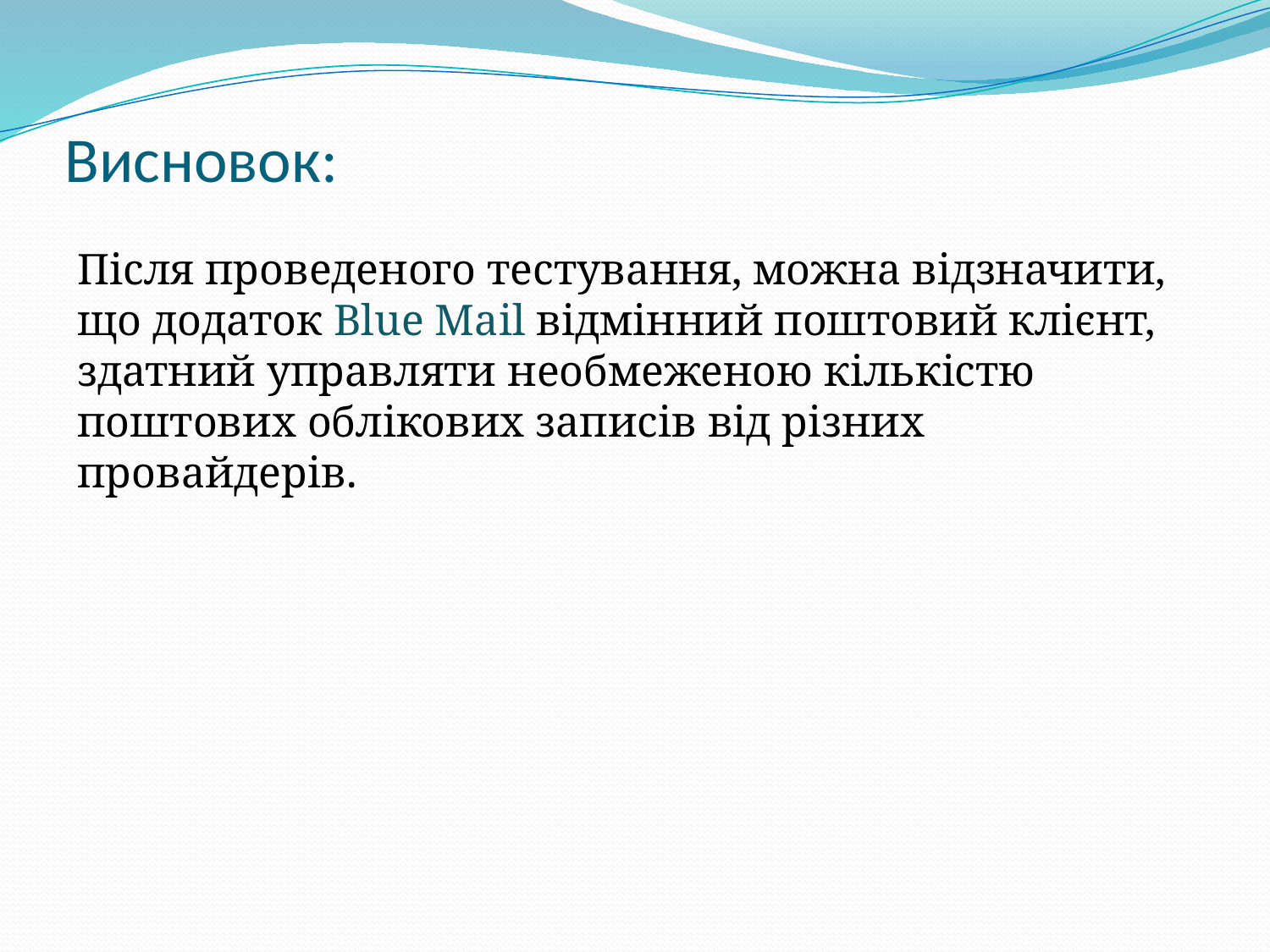

# Висновок:
Після проведеного тестування, можна відзначити, що додаток Blue Mail відмінний поштовий клієнт, здатний управляти необмеженою кількістю поштових облікових записів від різних провайдерів.